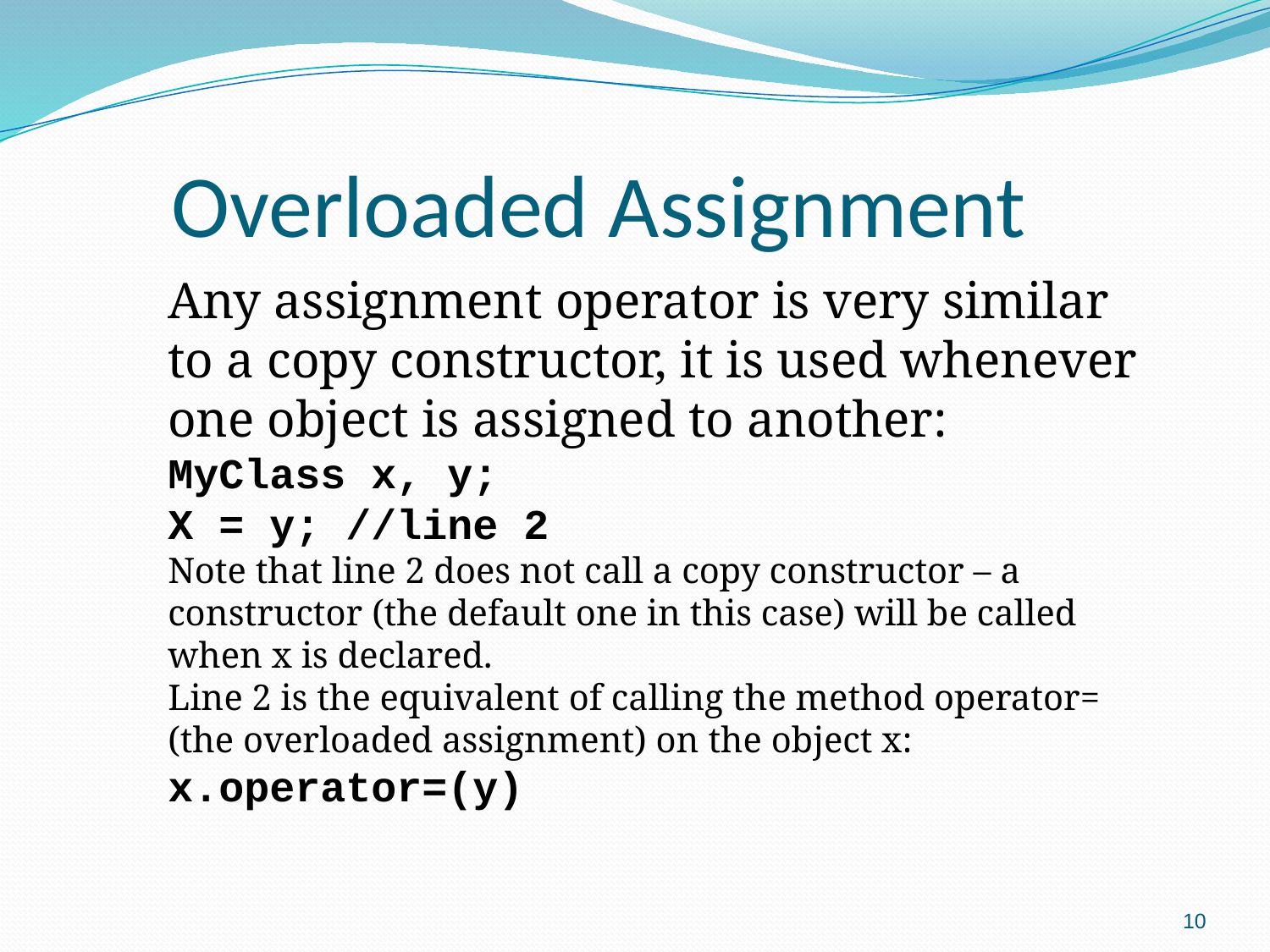

Overloaded Assignment
Any assignment operator is very similar to a copy constructor, it is used whenever one object is assigned to another:
MyClass x, y;
X = y; //line 2
Note that line 2 does not call a copy constructor – a constructor (the default one in this case) will be called when x is declared.
Line 2 is the equivalent of calling the method operator= (the overloaded assignment) on the object x: x.operator=(y)
10